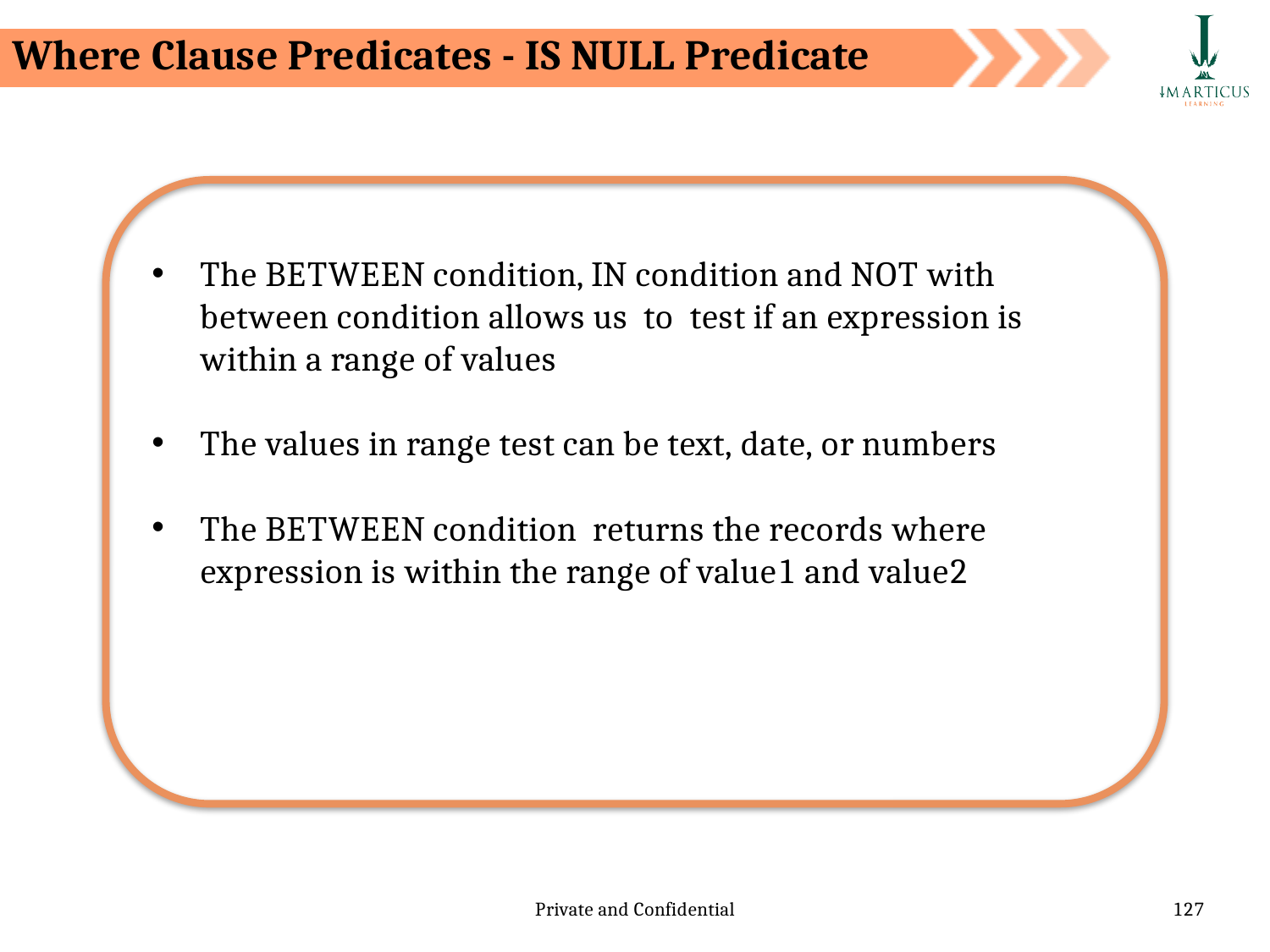

Where Clause Predicates - IS NULL Predicate

The BETWEEN condition, IN condition and NOT with between condition allows us  to  test if an expression is within a range of values

The values in range test can be text, date, or numbers

The BETWEEN condition  returns the records where expression is within the range of value1 and value2